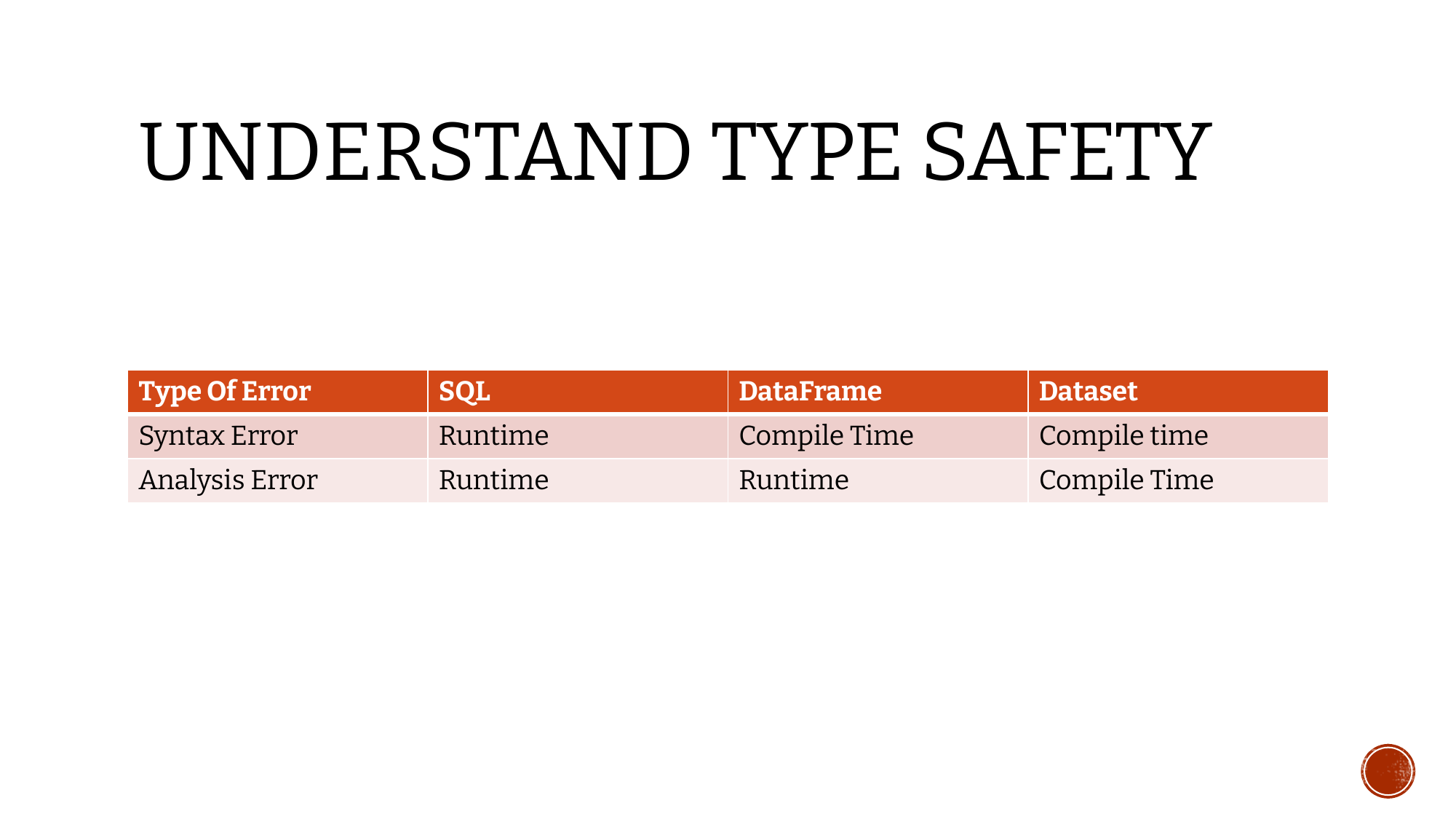

# Understand Type safety
| Type Of Error | SQL | DataFrame | Dataset |
| --- | --- | --- | --- |
| Syntax Error | Runtime | Compile Time | Compile time |
| Analysis Error | Runtime | Runtime | Compile Time |